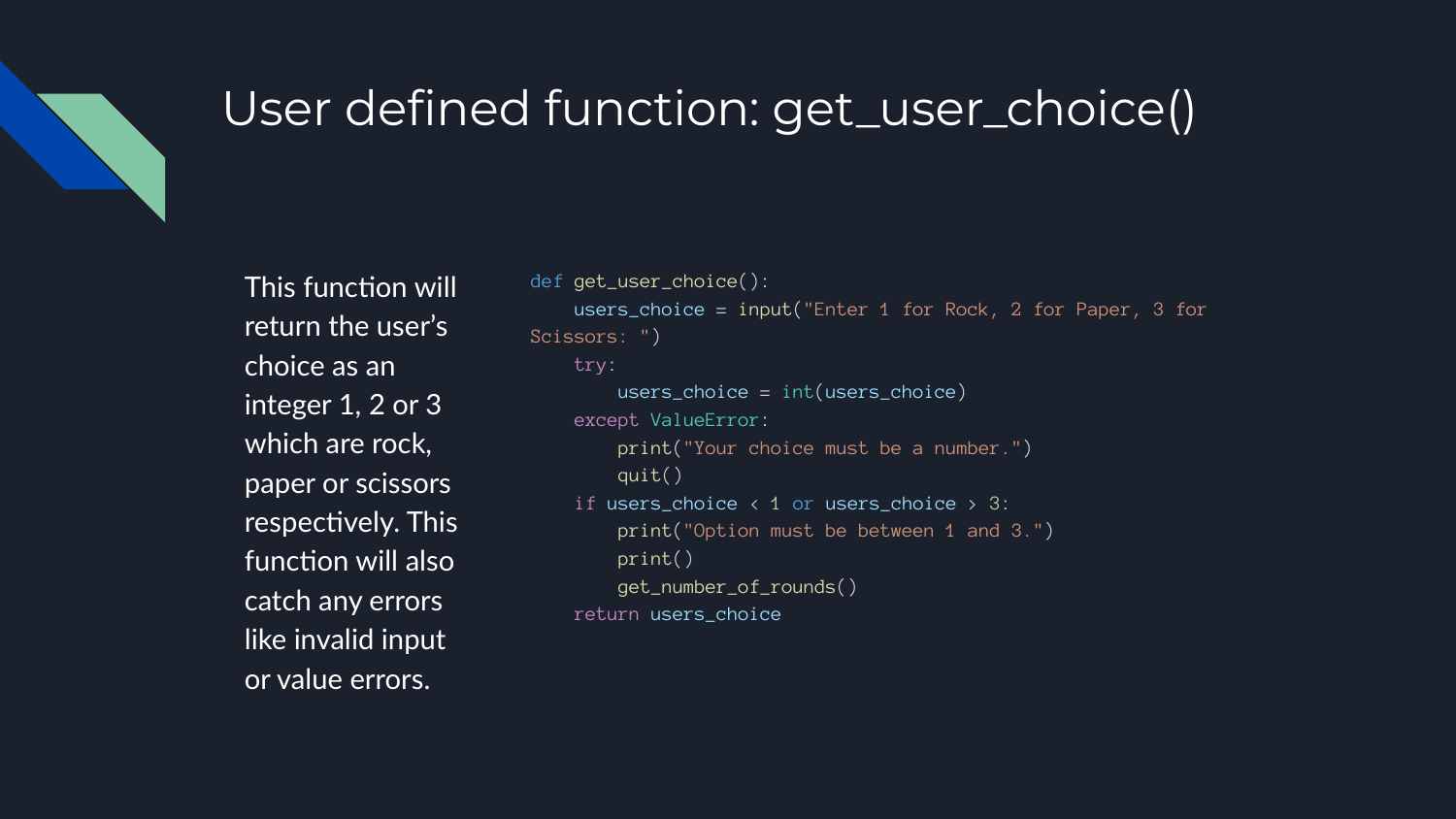

# User defined function: get_user_choice()
This function will return the user’s choice as an integer 1, 2 or 3 which are rock, paper or scissors respectively. This function will also catch any errors like invalid input or value errors.
def get_user_choice():
    users_choice = input("Enter 1 for Rock, 2 for Paper, 3 for Scissors: ")
    try:
        users_choice = int(users_choice)
    except ValueError:
        print("Your choice must be a number.")
        quit()
    if users_choice < 1 or users_choice > 3:
        print("Option must be between 1 and 3.")
        print()
        get_number_of_rounds()
    return users_choice